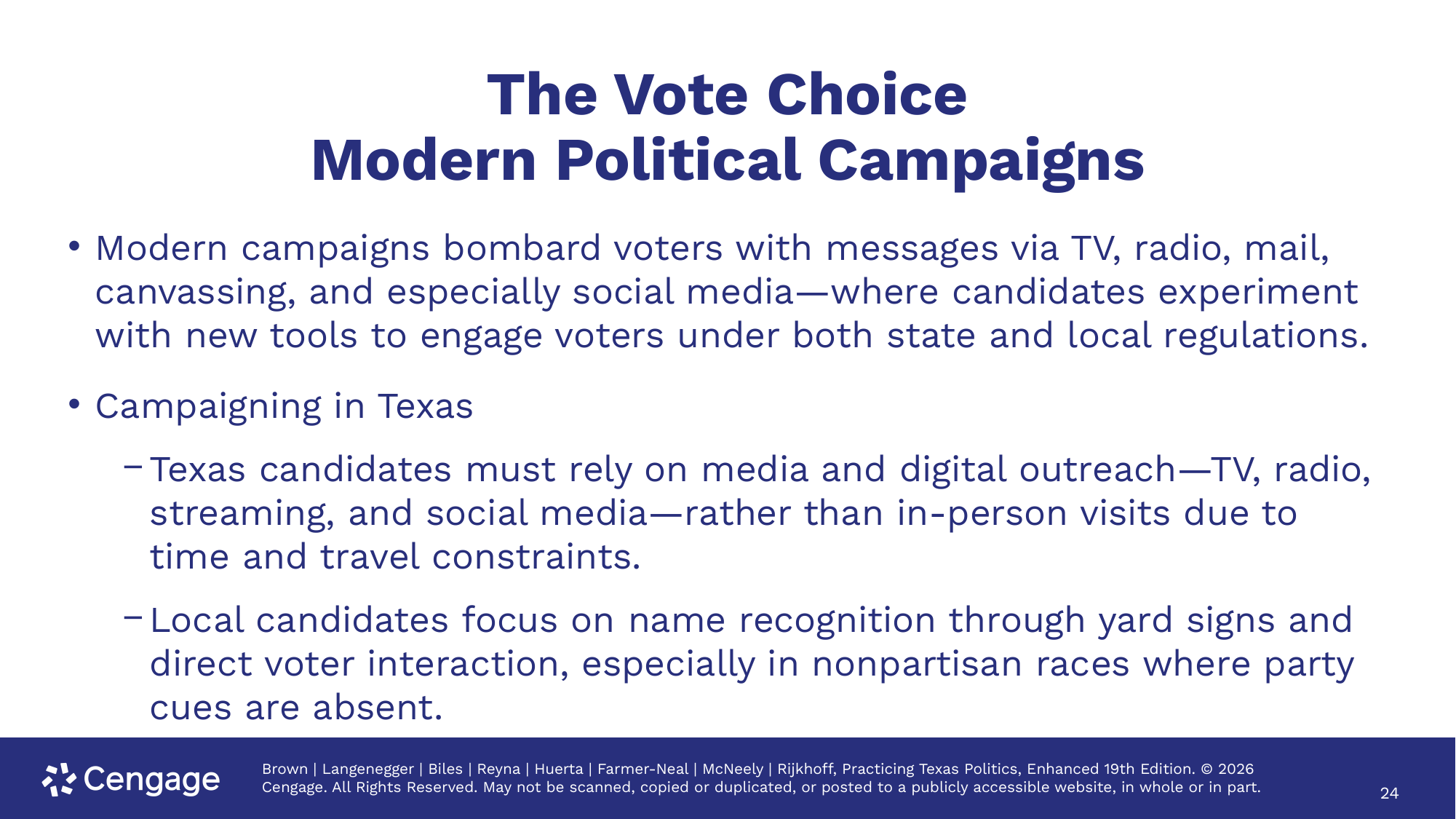

# The Vote Choice Modern Political Campaigns
Modern campaigns bombard voters with messages via TV, radio, mail, canvassing, and especially social media—where candidates experiment with new tools to engage voters under both state and local regulations.
Campaigning in Texas
Texas candidates must rely on media and digital outreach—TV, radio, streaming, and social media—rather than in-person visits due to time and travel constraints.
Local candidates focus on name recognition through yard signs and direct voter interaction, especially in nonpartisan races where party cues are absent.